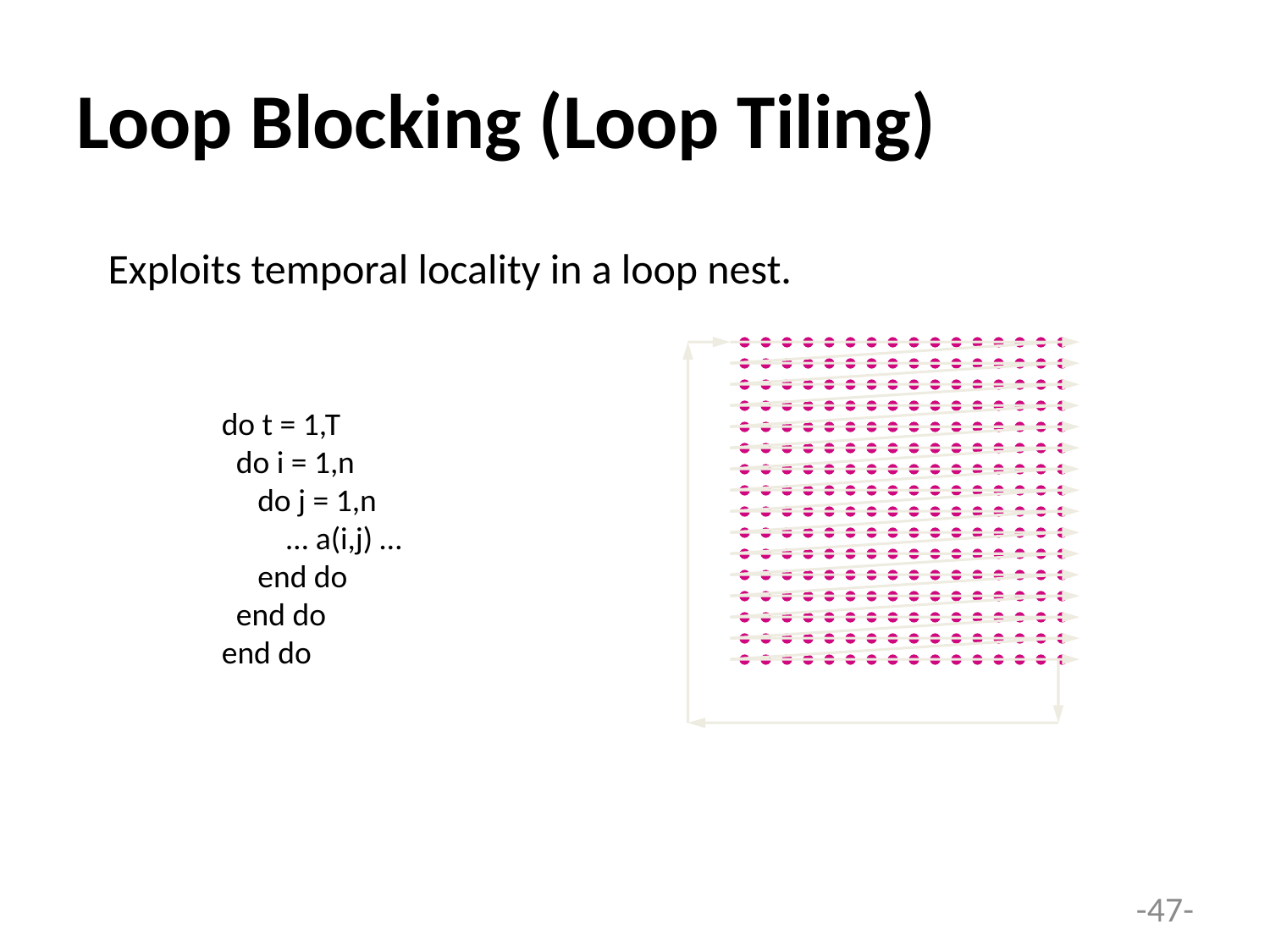

# Loop Blocking (Loop Tiling)
Exploits temporal locality in a loop nest.

do t = 1,T
  do i = 1,n
     do j = 1,n
         … a(i,j) …
     end do
  end do
end do
-47-